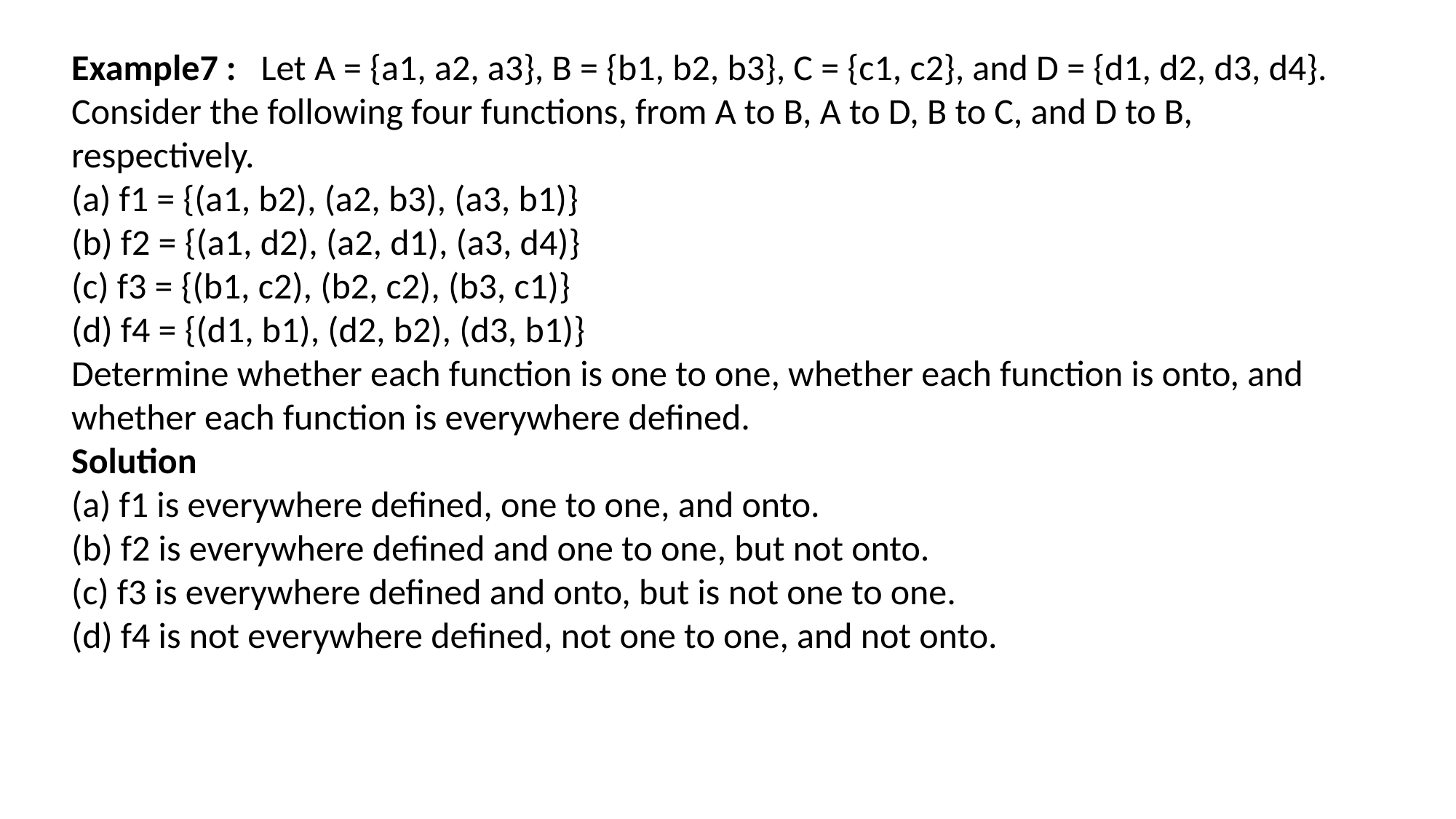

Example7 :   Let A = {a1, a2, a3}, B = {b1, b2, b3}, C = {c1, c2}, and D = {d1, d2, d3, d4}.
Consider the following four functions, from A to B, A to D, B to C, and D to B,
respectively.
(a) f1 = {(a1, b2), (a2, b3), (a3, b1)}
(b) f2 = {(a1, d2), (a2, d1), (a3, d4)}
(c) f3 = {(b1, c2), (b2, c2), (b3, c1)}
(d) f4 = {(d1, b1), (d2, b2), (d3, b1)}
Determine whether each function is one to one, whether each function is onto, and
whether each function is everywhere defined.
Solution
(a) f1 is everywhere defined, one to one, and onto.
(b) f2 is everywhere defined and one to one, but not onto.
(c) f3 is everywhere defined and onto, but is not one to one.
(d) f4 is not everywhere defined, not one to one, and not onto.